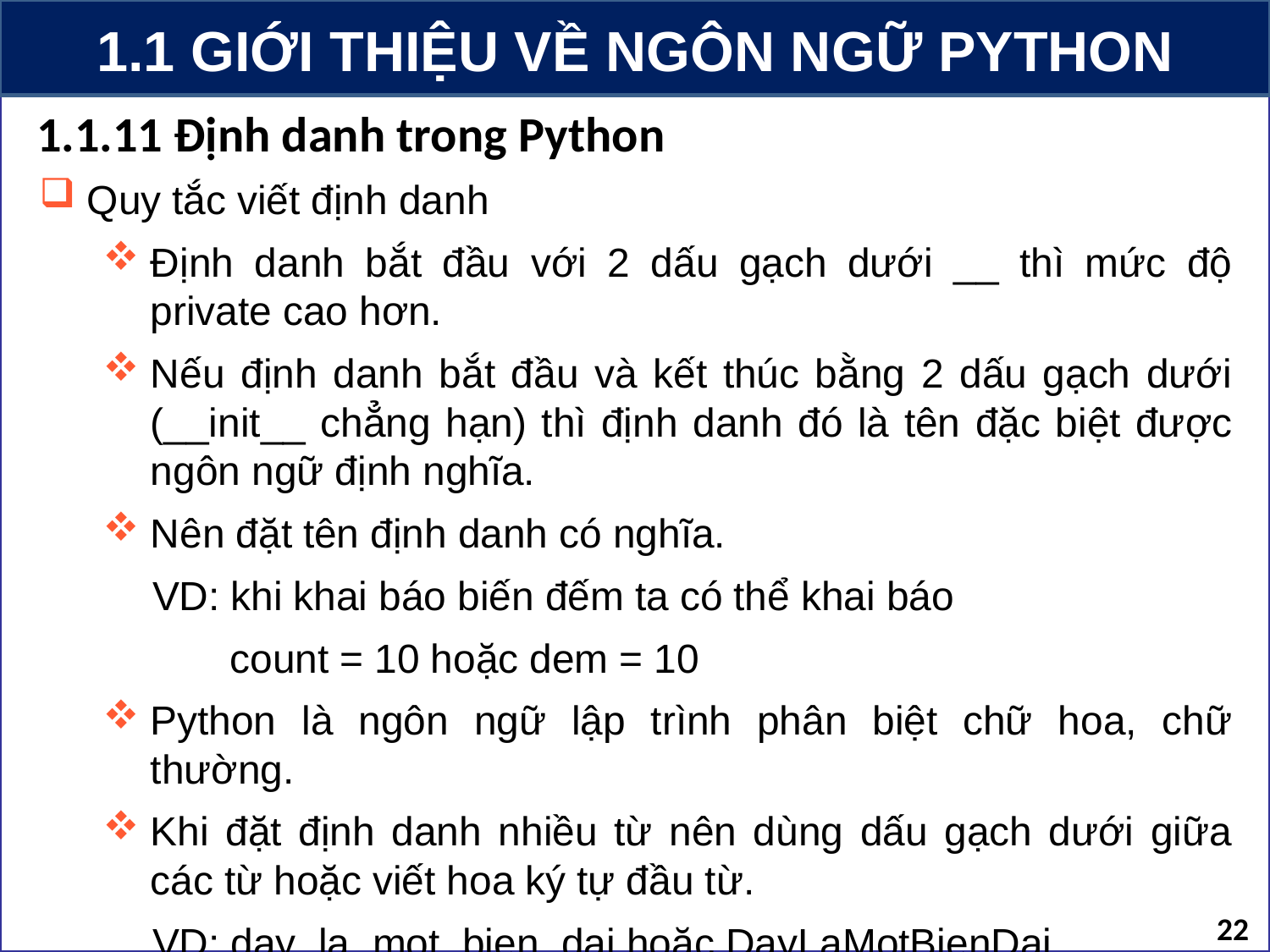

# 1.1 GIỚI THIỆU VỀ NGÔN NGỮ PYTHON
1.1.11 Định danh trong Python
Quy tắc viết định danh
Định danh bắt đầu với 2 dấu gạch dưới __ thì mức độ private cao hơn.
Nếu định danh bắt đầu và kết thúc bằng 2 dấu gạch dưới (__init__ chẳng hạn) thì định danh đó là tên đặc biệt được ngôn ngữ định nghĩa.
Nên đặt tên định danh có nghĩa.
	VD: khi khai báo biến đếm ta có thể khai báo
		count = 10 hoặc dem = 10
Python là ngôn ngữ lập trình phân biệt chữ hoa, chữ thường.
Khi đặt định danh nhiều từ nên dùng dấu gạch dưới giữa các từ hoặc viết hoa ký tự đầu từ.
	VD: day_la_mot_bien_dai hoặc DayLaMotBienDai
22